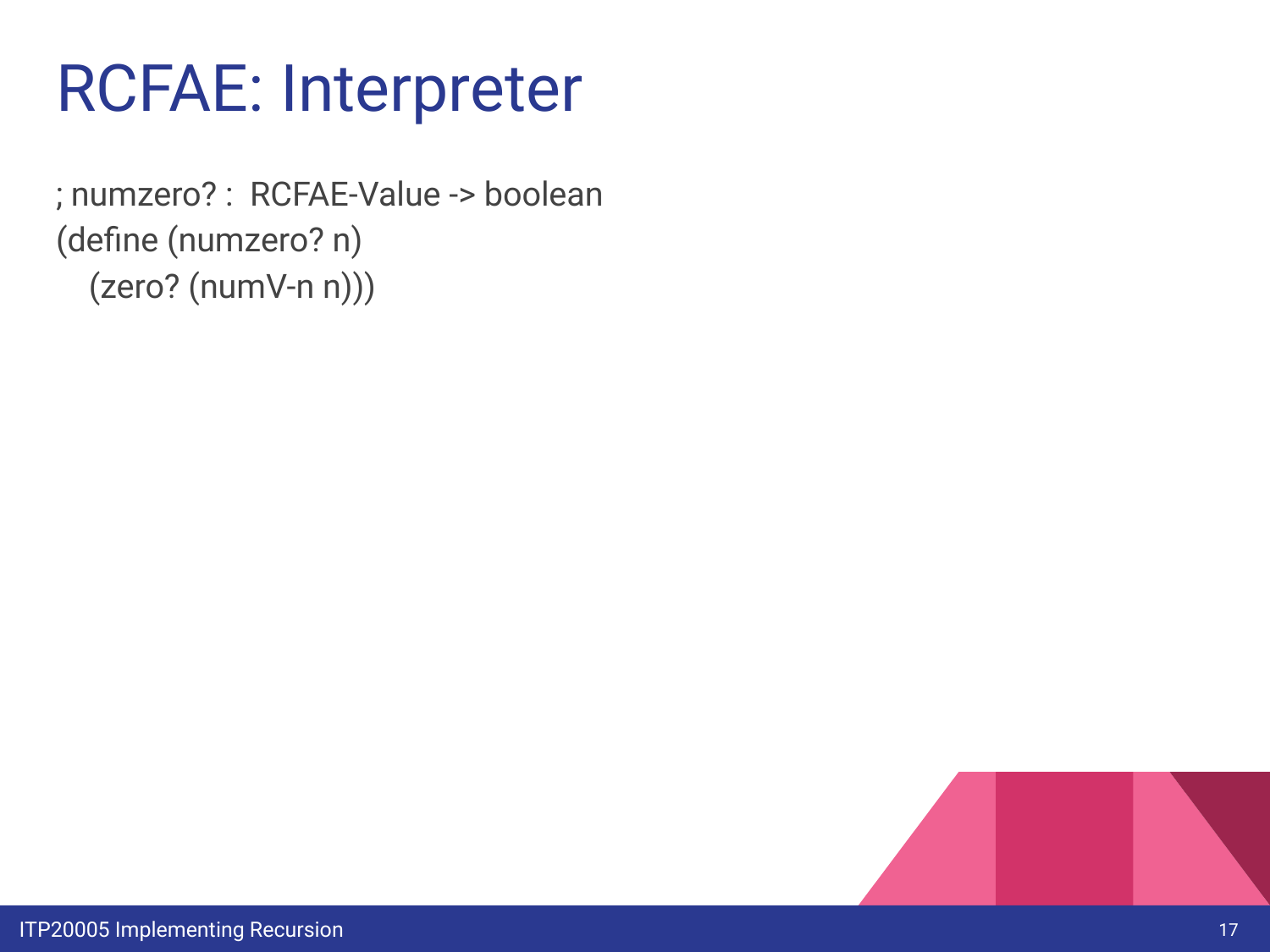

# RCFAE: Interpreter
; numzero? :  RCFAE-Value -> boolean
(define (numzero? n)
    (zero? (numV-n n)))
17